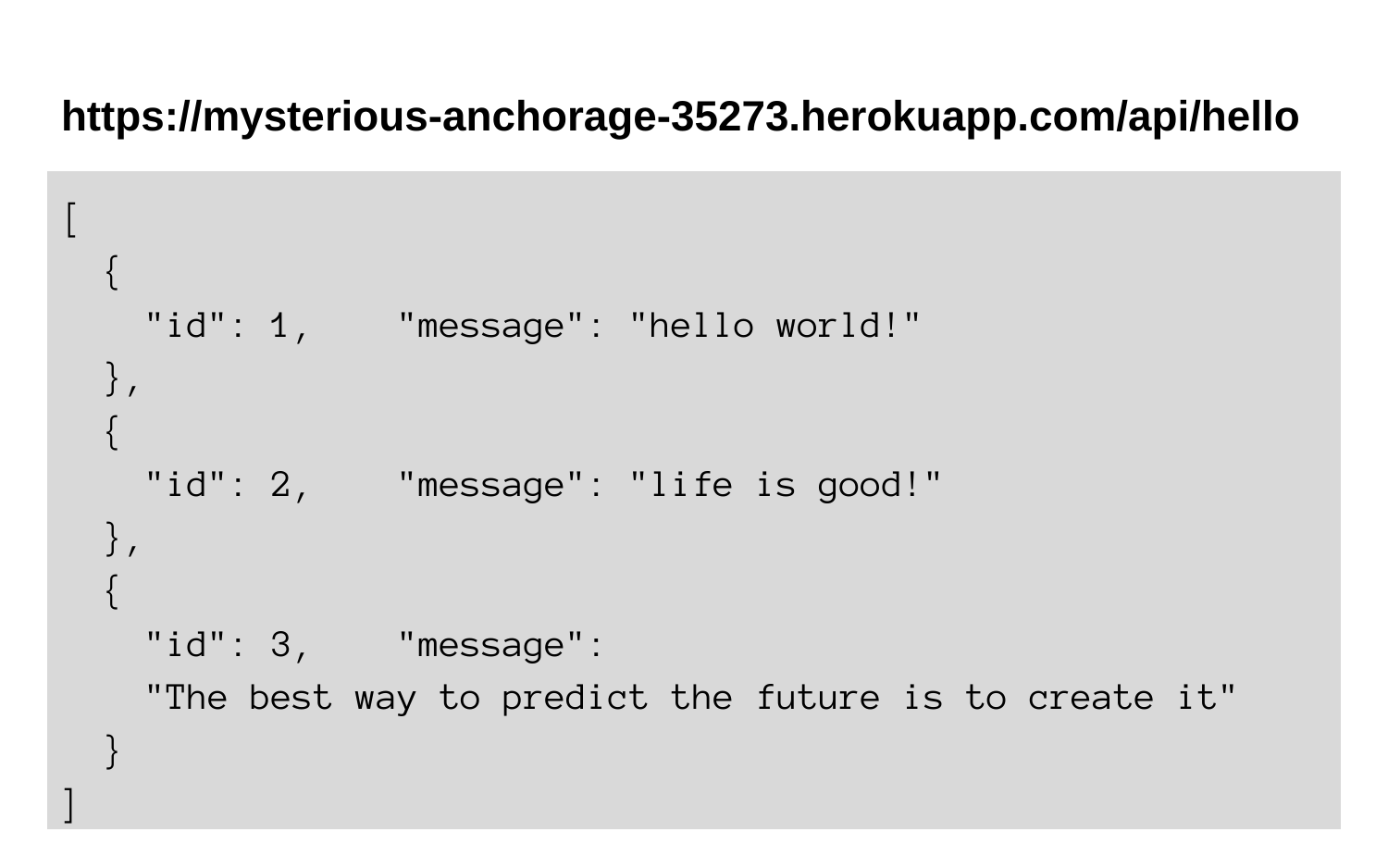

# https://mysterious-anchorage-35273.herokuapp.com/api/hello
[
  {
    "id": 1,    "message": "hello world!"
  },
  {
    "id": 2,    "message": "life is good!"
  },
  {
    "id": 3,    "message":
    "The best way to predict the future is to create it"
  }
]